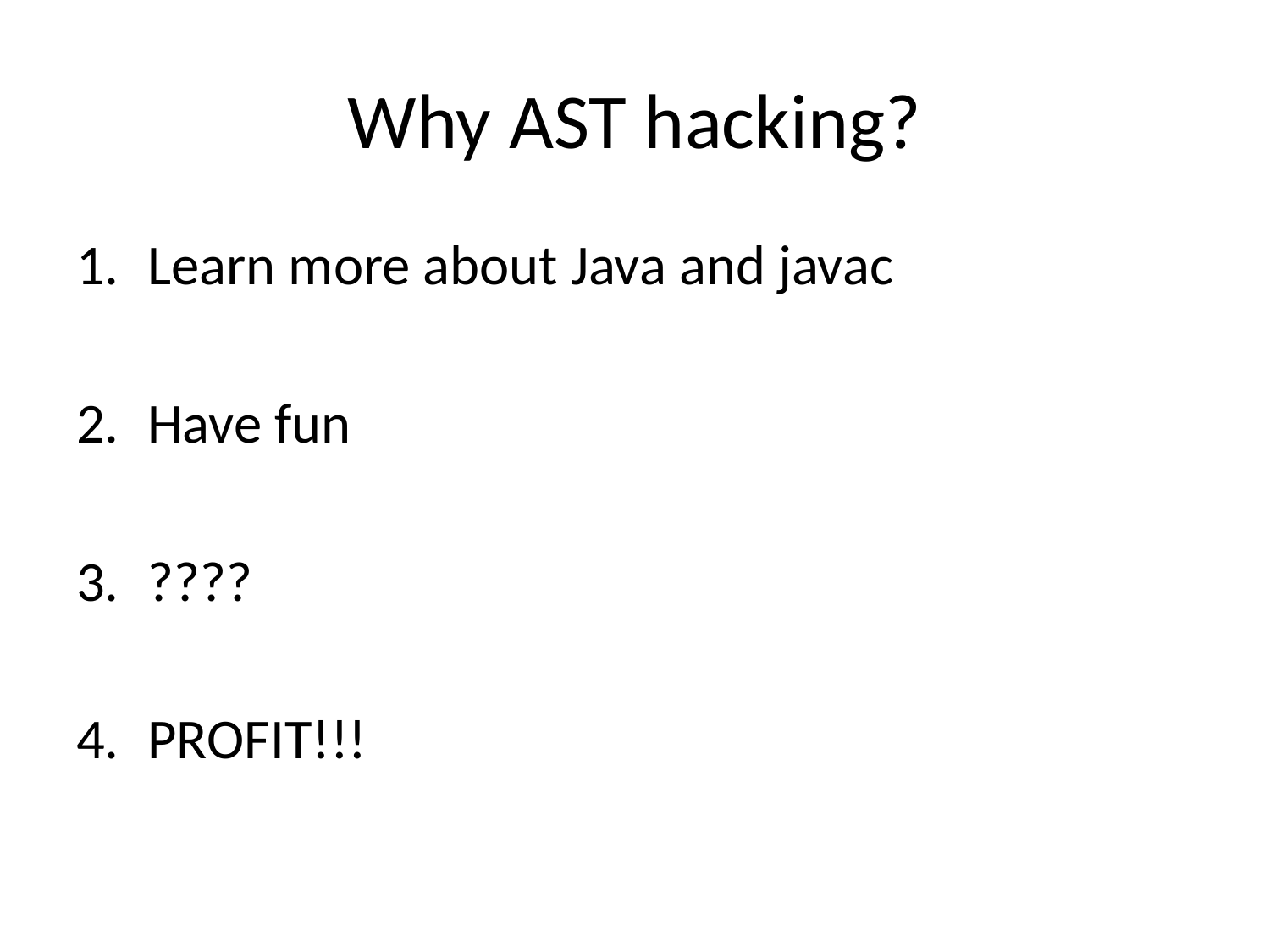

# Why AST hacking?
Learn more about Java and javac

Have fun

????

PROFIT!!!